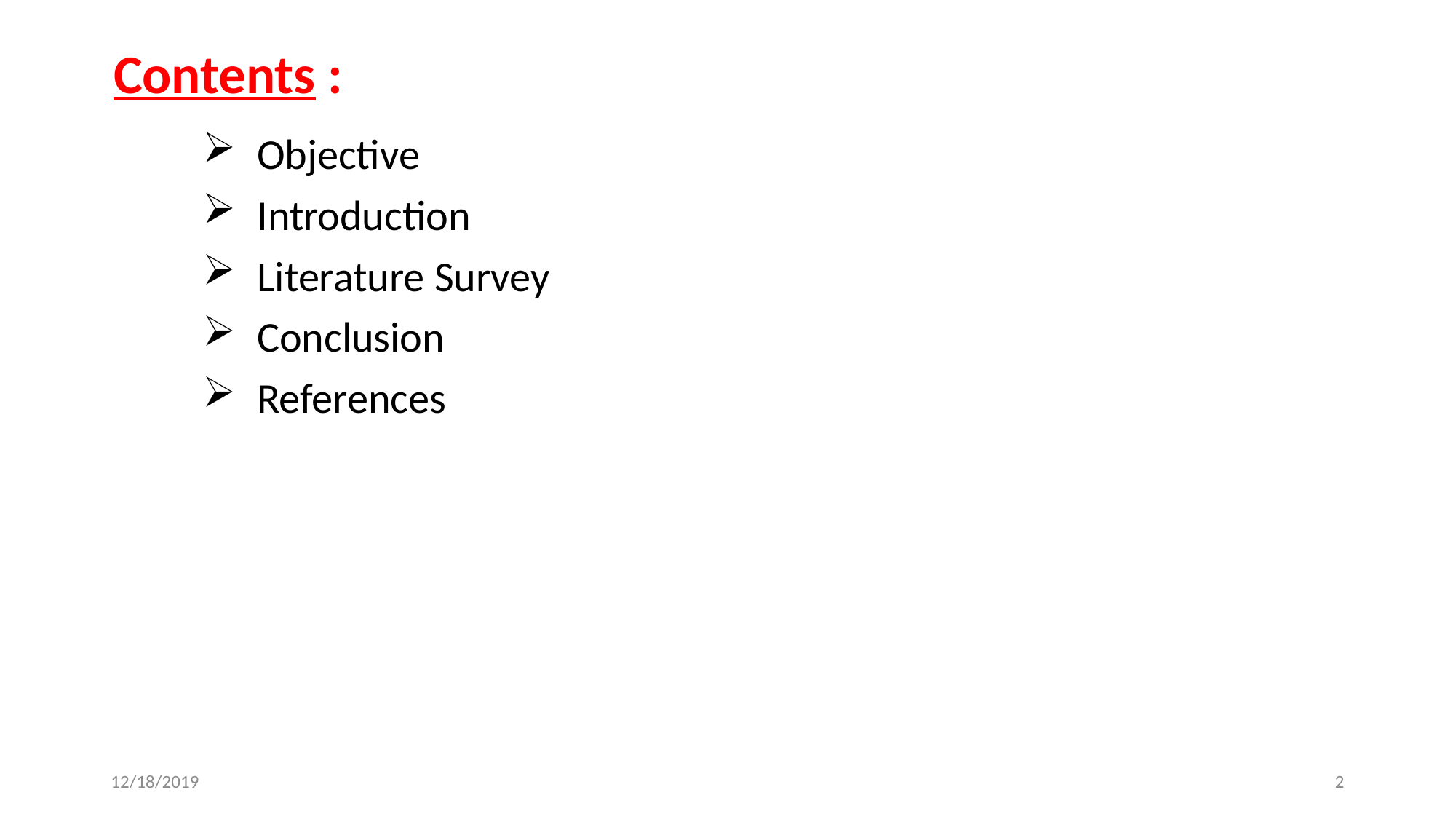

Contents :
Objective
Introduction
Literature Survey
Conclusion
References

12/18/2019
2